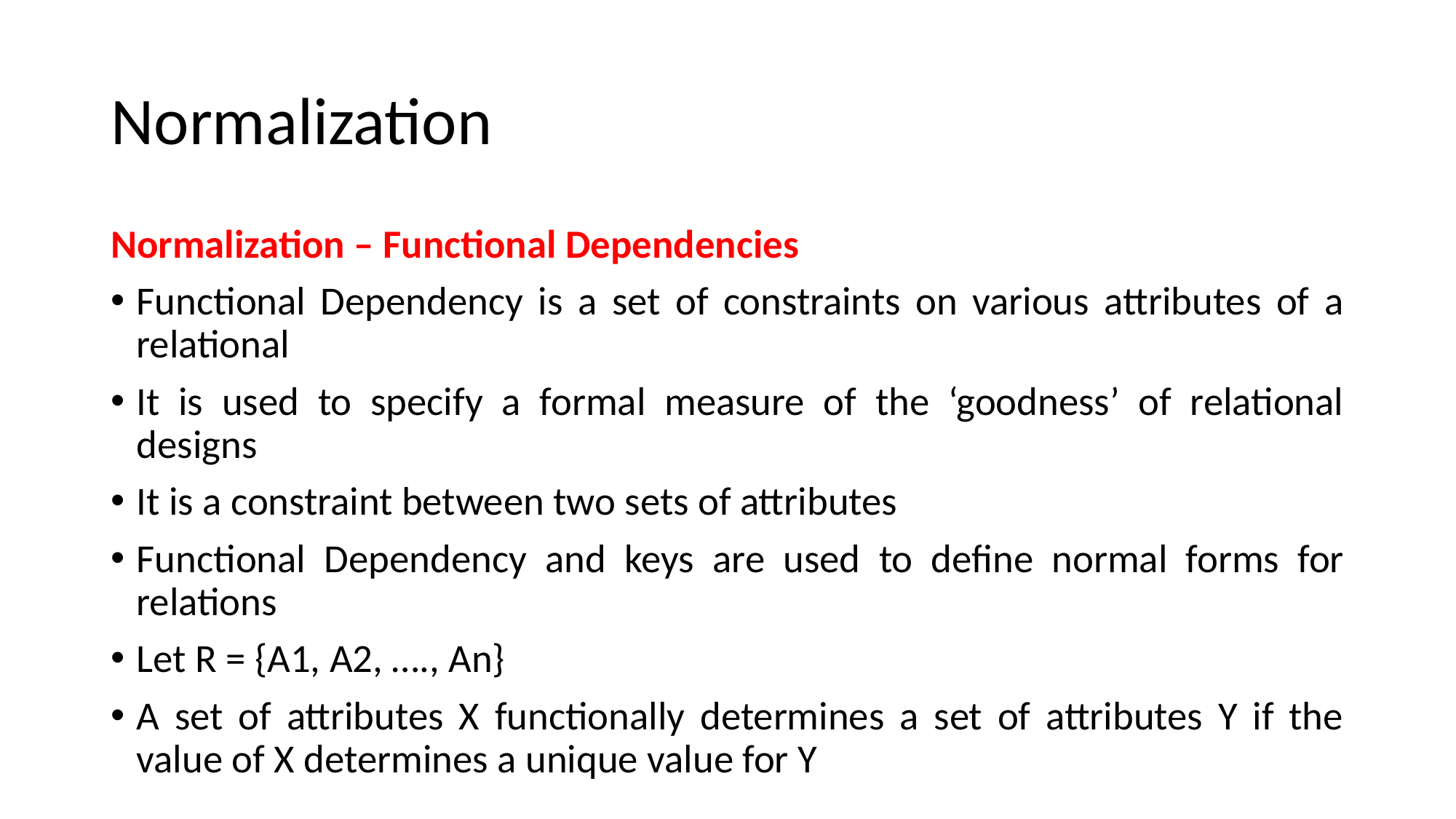

# Normalization
Normalization – Functional Dependencies
Functional Dependency is a set of constraints on various attributes of a relational
It is used to specify a formal measure of the ‘goodness’ of relational designs
It is a constraint between two sets of attributes
Functional Dependency and keys are used to define normal forms for relations
Let R = {A1, A2, …., An}
A set of attributes X functionally determines a set of attributes Y if the value of X determines a unique value for Y